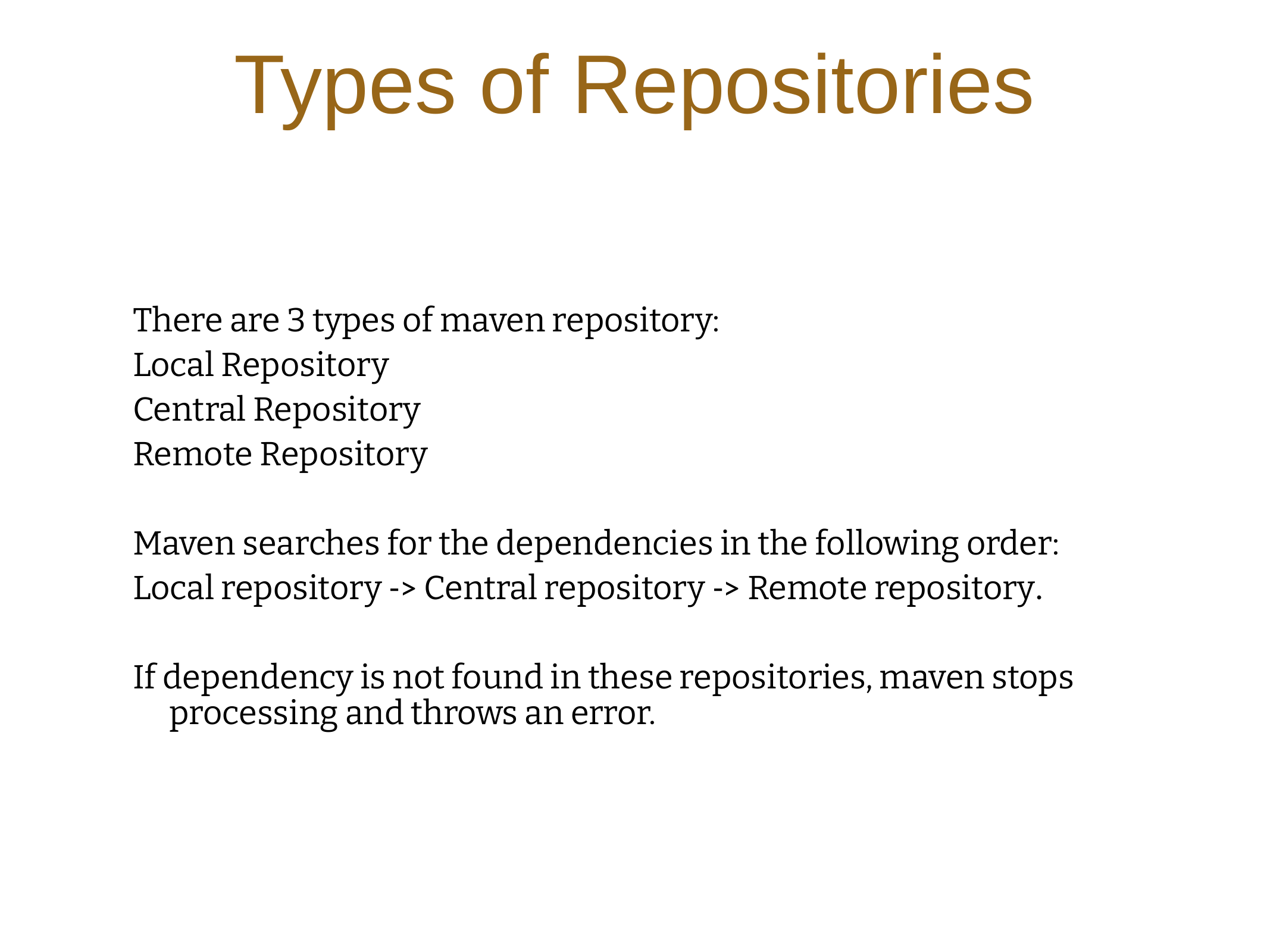

Types of Repositories
# There are 3 types of maven repository:
Local Repository
Central Repository
Remote Repository

Maven searches for the dependencies in the following order:
Local repository -> Central repository -> Remote repository.

If dependency is not found in these repositories, maven stops processing and throws an error.